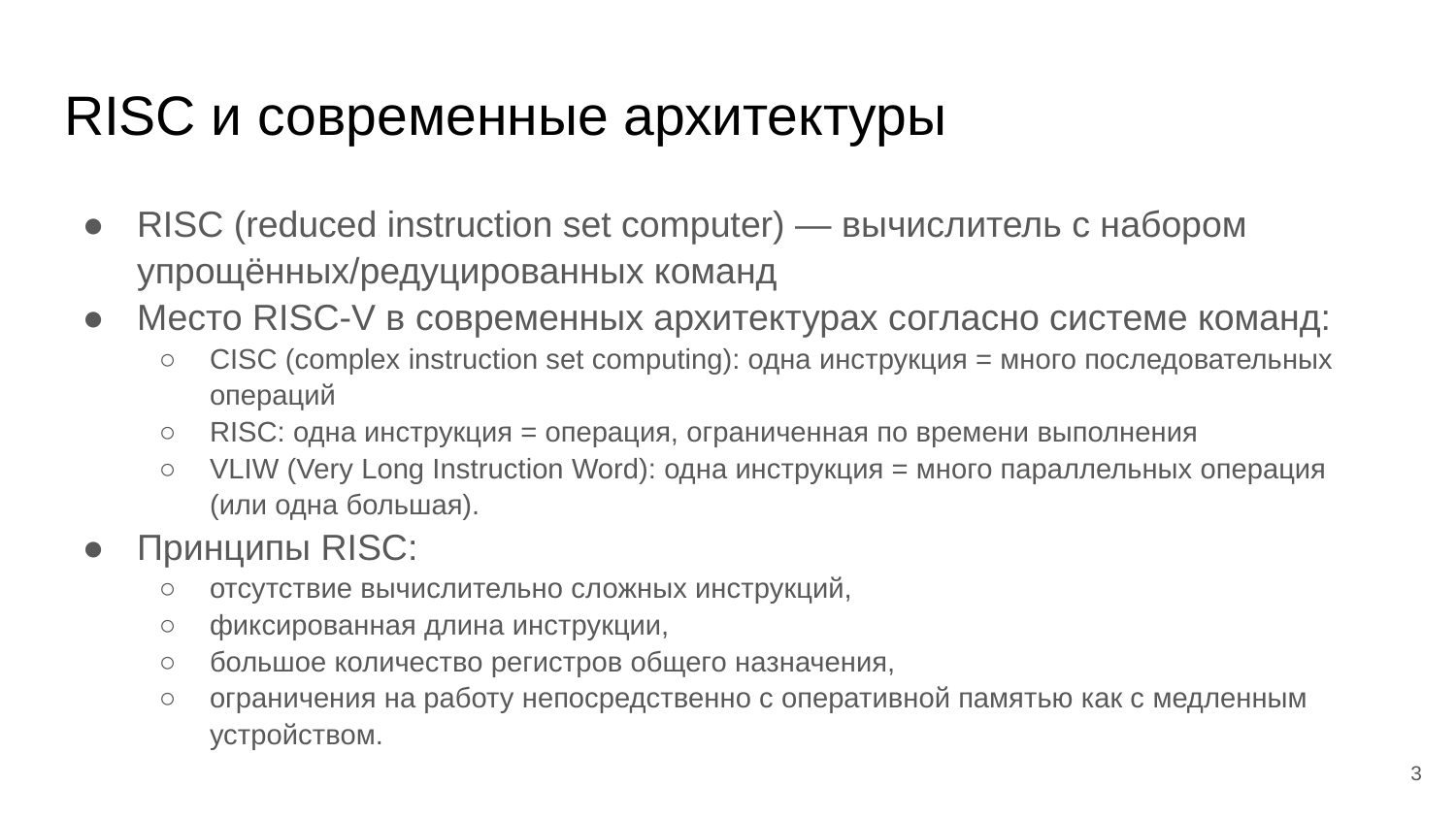

# RISC и современные архитектуры
RISC (reduced instruction set computer) — вычислитель с набором упрощённых/редуцированных команд
Место RISC-V в современных архитектурах согласно системе команд:
CISC (complex instruction set computing): одна инструкция = много последовательных операций
RISC: одна инструкция = операция, ограниченная по времени выполнения
VLIW (Very Long Instruction Word): одна инструкция = много параллельных операция (или одна большая).
Принципы RISC:
отсутствие вычислительно сложных инструкций,
фиксированная длина инструкции,
большое количество регистров общего назначения,
ограничения на работу непосредственно с оперативной памятью как с медленным устройством.
3